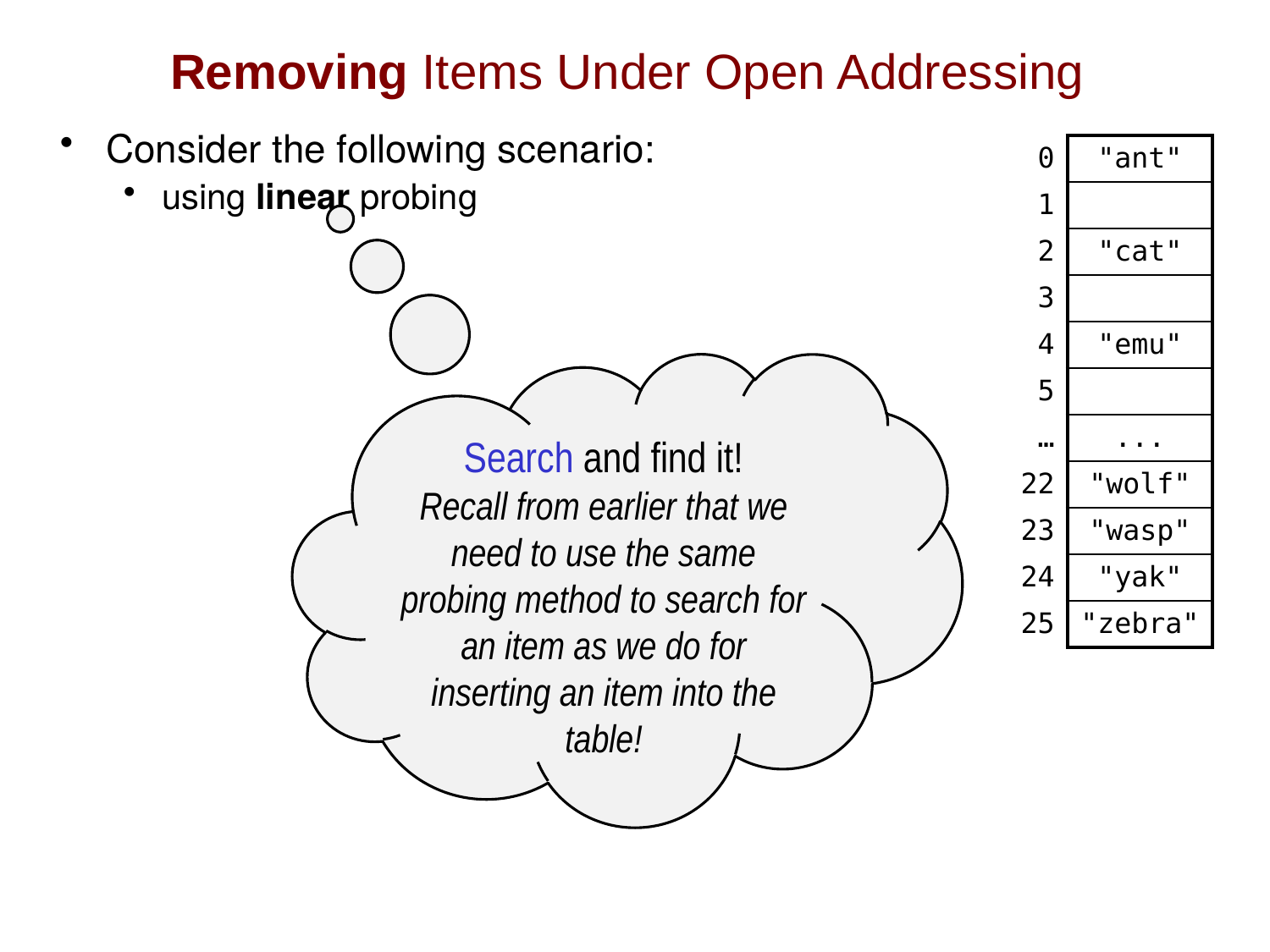

# Removing Items Under Open Addressing
Consider the following scenario:
using linear probing

| 0 | "ant" |
| --- | --- |
| 1 |  |
| 2 | "cat" |
| 3 |  |
| 4 | "emu" |
| 5 |  |
| … | ... |
| 22 | "wolf" |
| 23 | "wasp" |
| 24 | "yak" |
| 25 | "zebra" |
Search and find it!
Recall from earlier that we need to use the same probing method to search for an item as we do for inserting an item into the table!